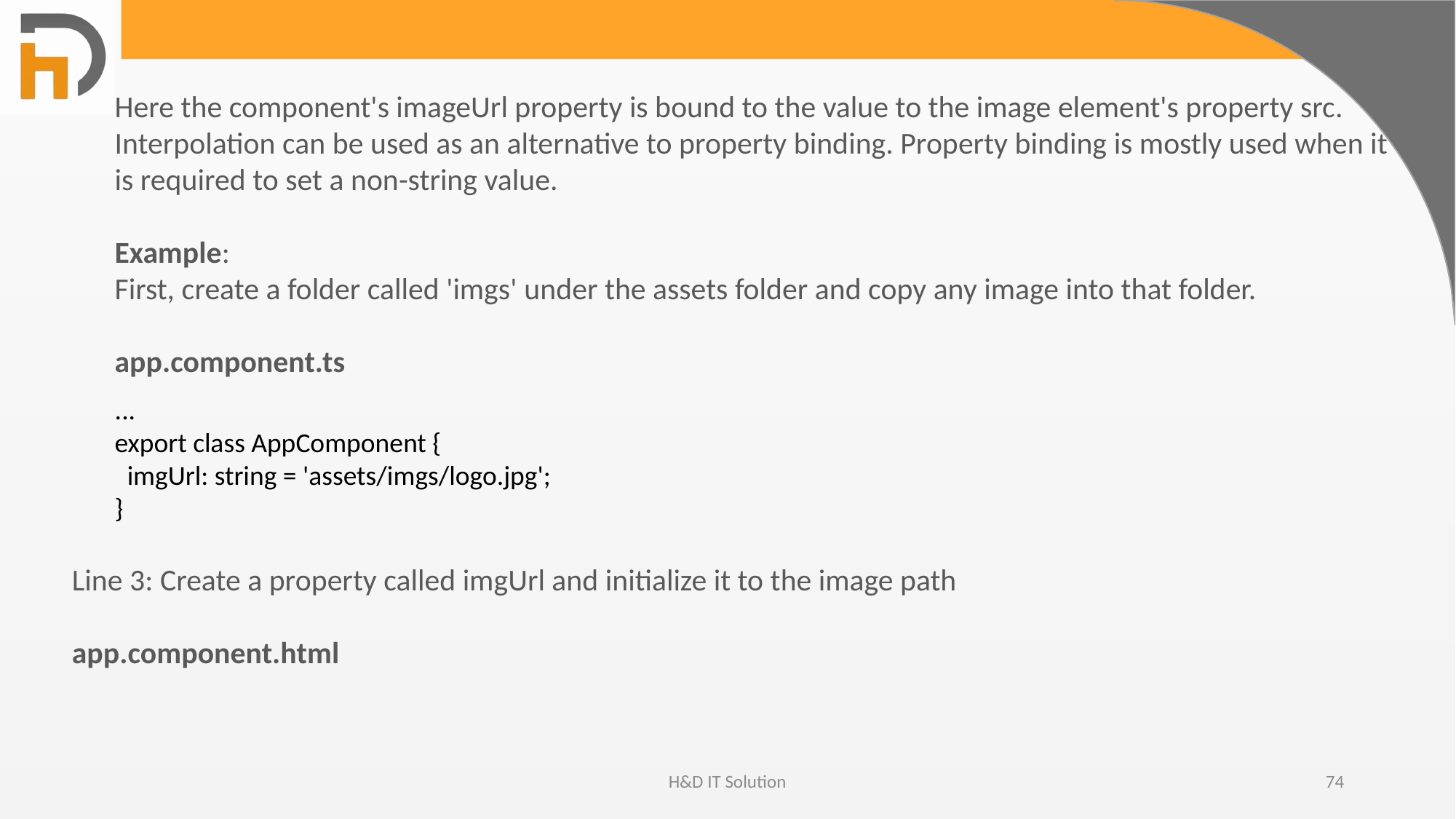

Here the component's imageUrl property is bound to the value to the image element's property src.
Interpolation can be used as an alternative to property binding. Property binding is mostly used when it is required to set a non-string value.

Example:
First, create a folder called 'imgs' under the assets folder and copy any image into that folder.

app.component.ts
...
export class AppComponent {
  imgUrl: string = 'assets/imgs/logo.jpg';
}
Line 3: Create a property called imgUrl and initialize it to the image path

app.component.html
H&D IT Solution
74